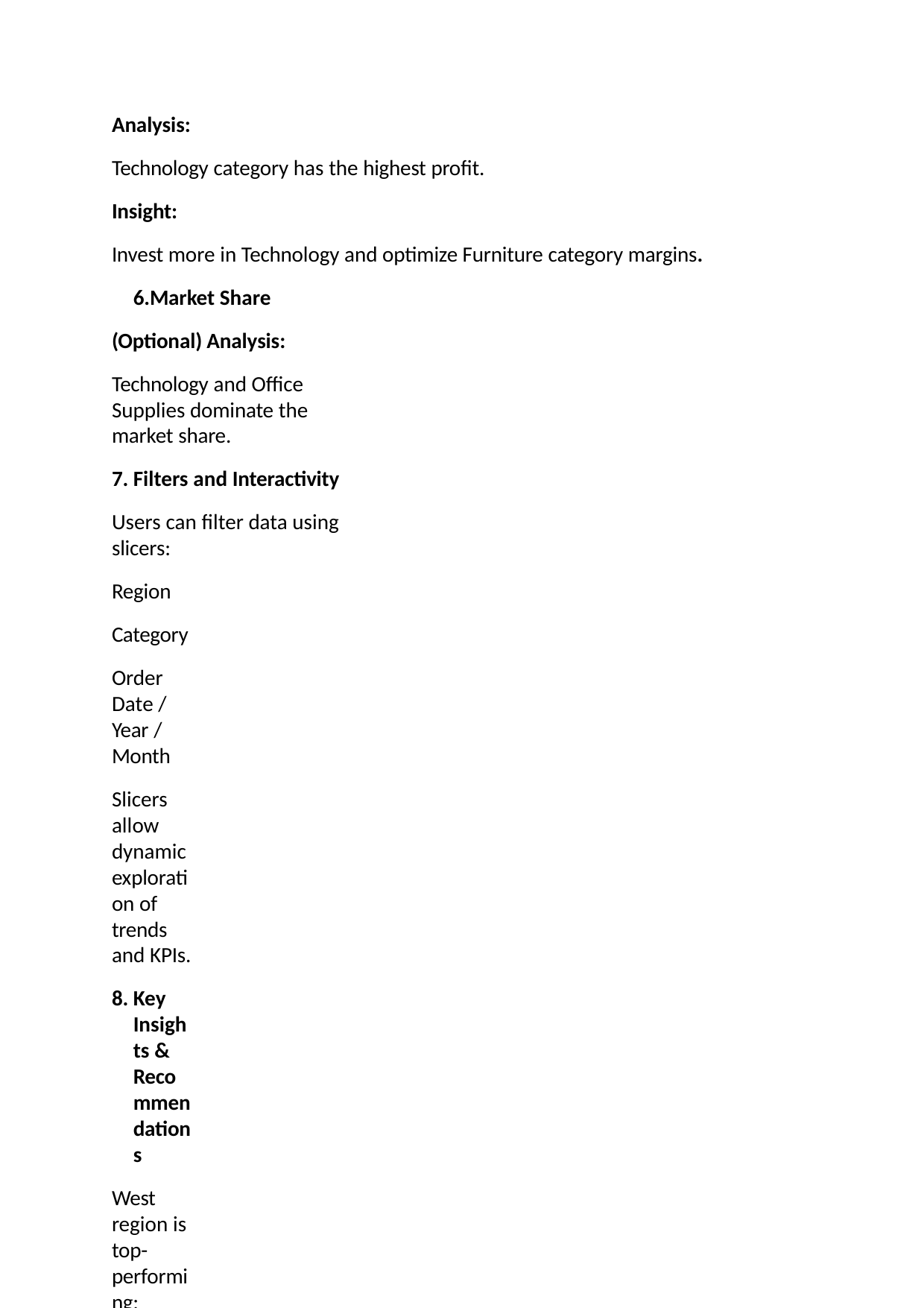

Analysis:
Technology category has the highest profit.
Insight:
Invest more in Technology and optimize Furniture category margins.
Market Share (Optional) Analysis:
Technology and Office Supplies dominate the market share.
Filters and Interactivity
Users can filter data using slicers:
Region Category
Order Date / Year / Month
Slicers allow dynamic exploration of trends and KPIs.
Key Insights & Recommendations
West region is top-performing; consider marketing focus there.
Conclusion
The dashboard provides clear insights into sales and profit performance. Stakeholders can make data-driven decisions based on trends.
Interactive slicers and clean visuals ensure efficient exploration of data.